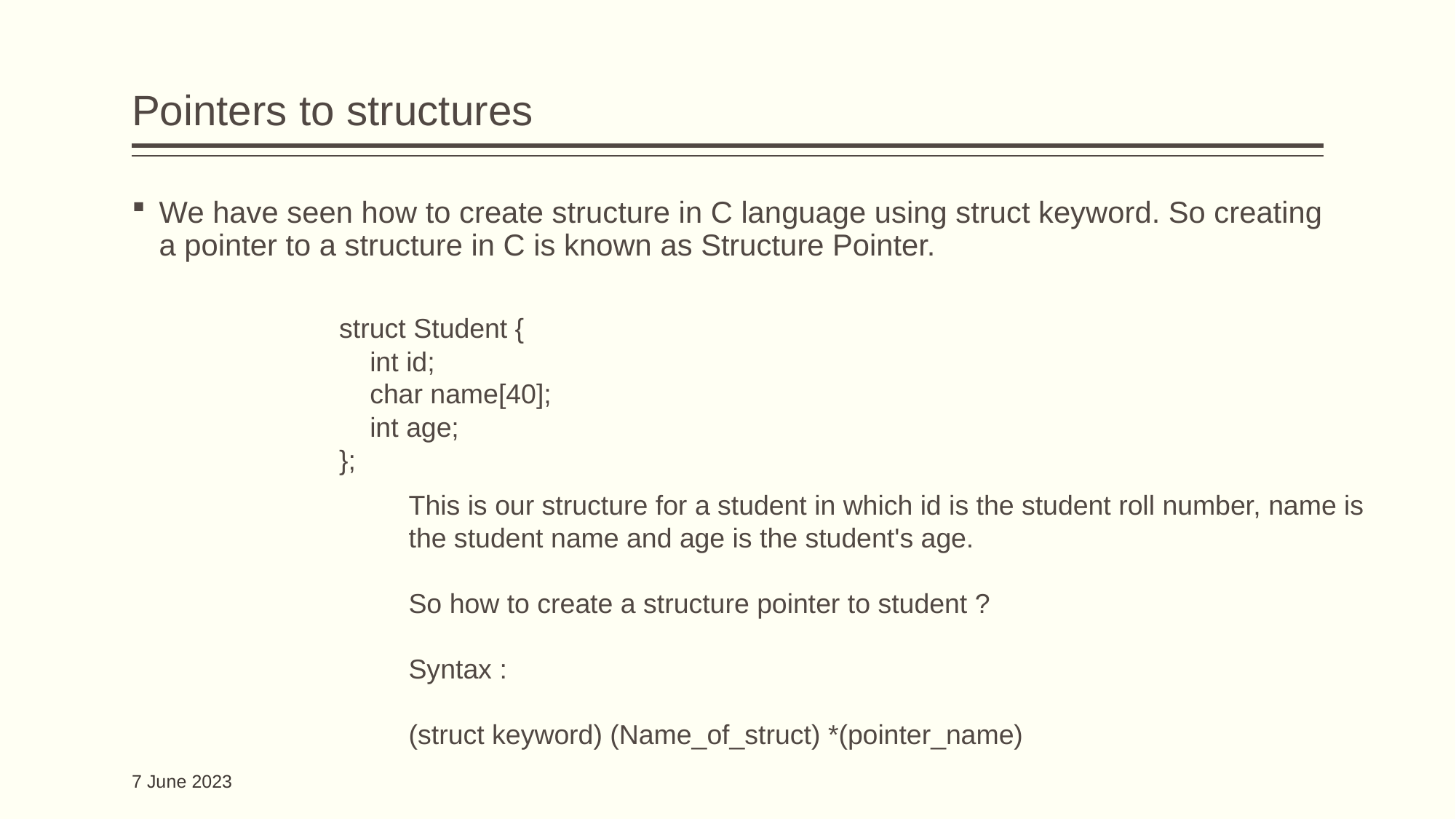

# Pointers to structures
We have seen how to create structure in C language using struct keyword. So creating a pointer to a structure in C is known as Structure Pointer.
struct Student {
    int id;
    char name[40];
    int age;
};
This is our structure for a student in which id is the student roll number, name is the student name and age is the student's age.

So how to create a structure pointer to student ?

Syntax :

(struct keyword) (Name_of_struct) *(pointer_name)
7 June 2023